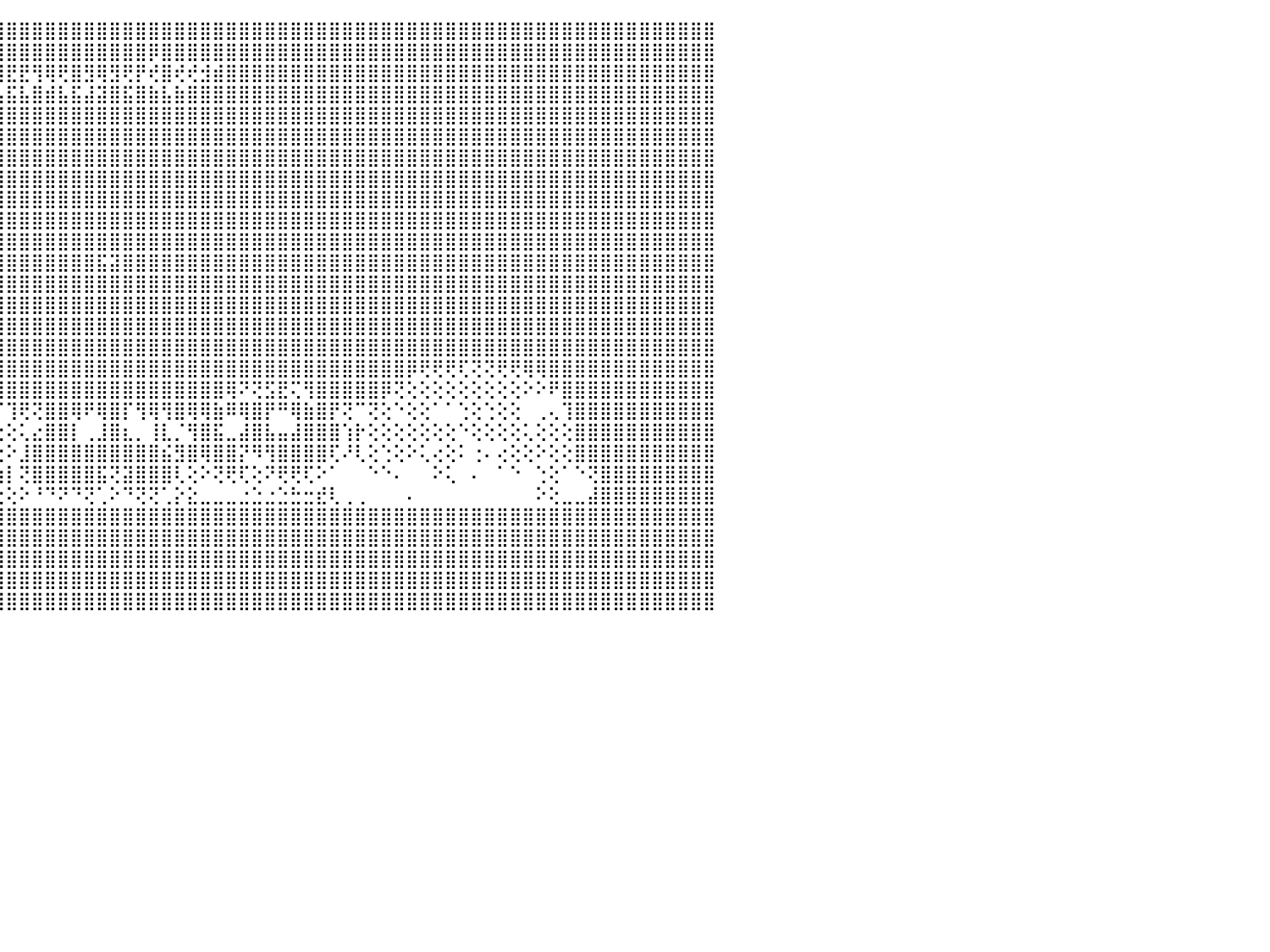

⣿⣿⣿⣿⣿⣿⣿⣿⣿⣿⣿⣿⣿⣿⣿⣿⣿⣿⣿⣿⣿⣿⣿⣿⣿⣿⣿⣿⣿⣿⣿⣿⣿⣿⣿⣿⣿⣿⣿⣿⣿⣿⣿⣿⣿⣿⣿⣿⣿⣿⣿⣿⣿⣿⣿⣿⣿⣿⣿⣿⣿⣿⣿⣿⣿⣿⣿⣿⣿⣿⣿⣿⣿⣿⣿⣿⣿⣿⣿⣿⣿⣿⣿⣿⣿⣿⣿⣿⣿⣿⣿⣿⣿⣿⣿⣿⣿⣿⣿⣿⠀
⣿⣿⣿⣿⣿⣿⣿⣿⣿⣿⣿⣿⣿⣿⣿⣿⣿⣿⣿⣿⣿⣿⣿⣿⣿⣿⣿⣿⣿⣿⣿⣿⣿⣿⣿⣿⣿⣿⣿⢿⣿⣿⣿⣿⣿⣿⣿⣿⣿⣿⣿⣿⣿⣿⣿⣿⡿⣿⣿⣿⣿⣿⣿⣿⣿⣿⣿⣿⣿⣿⣿⣿⣿⣿⣿⣿⣿⣿⣿⣿⣿⣿⣿⣿⣿⣿⣿⣿⣿⣿⣿⣿⣿⣿⣿⣿⣿⣿⣿⣿⠀
⣿⣿⣿⣿⣿⣿⣟⣿⡿⢻⣿⢿⢿⣿⡟⡿⣿⢻⢟⡿⢿⣟⣟⢿⢿⢟⡻⡟⣟⡿⣿⣿⢿⡿⣿⡿⢞⣿⣾⢻⢺⢟⡞⣟⣿⣟⣟⢻⢿⢟⣿⣻⢿⣻⢟⡟⢞⣿⢞⢞⣺⣾⣿⣿⣿⣿⣿⣿⣿⣿⣿⣿⣿⣿⣿⣿⣿⣿⣿⣿⣿⣿⣿⣿⣿⣿⣿⣿⣿⣿⣿⣿⣿⣿⣿⣿⣿⣿⣿⣿⠀
⣿⣿⣿⣿⣿⣿⣵⣿⣷⣾⣯⣮⣵⣷⣽⣵⣿⣽⣿⣯⣧⣿⣿⣿⣿⣾⣽⣷⣿⣵⣿⣽⣽⣯⣿⣷⣼⣿⣧⣿⣼⣾⣯⣾⣧⣯⣧⣿⣾⣧⣯⣼⣽⣿⣯⣿⣷⣧⣷⣿⣿⣿⣿⣿⣿⣿⣿⣿⣿⣿⣿⣿⣿⣿⣿⣿⣿⣿⣿⣿⣿⣿⣿⣿⣿⣿⣿⣿⣿⣿⣿⣿⣿⣿⣿⣿⣿⣿⣿⣿⠀
⣿⣿⣿⣿⣿⣿⣿⣿⣿⣿⣿⣿⣿⣿⣿⣿⣿⣿⣿⣿⣿⣿⣿⣿⣿⣿⣿⣿⣿⣿⣿⣿⣿⣿⣿⣿⣿⣿⣿⣿⣿⣿⣿⣿⣿⣿⣿⣿⣿⣿⣿⣿⣿⣿⣿⣿⣿⣿⣿⣿⣿⣿⣿⣿⣿⣿⣿⣿⣿⣿⣿⣿⣿⣿⣿⣿⣿⣿⣿⣿⣿⣿⣿⣿⣿⣿⣿⣿⣿⣿⣿⣿⣿⣿⣿⣿⣿⣿⣿⣿⠀
⣿⣿⣿⣿⣿⣿⣿⣿⣿⣿⣿⣿⣿⣿⣿⣿⣿⣿⣿⣿⣿⣿⣿⣿⣿⣿⣿⣿⣿⣿⣿⣿⣿⣿⣿⣿⣿⣿⣿⣿⣿⣿⣿⣿⣿⣿⣿⣿⣿⣿⣿⣿⣿⣿⣿⣿⣿⣿⣿⣿⣿⣿⣿⣿⣿⣿⣿⣿⣿⣿⣿⣿⣿⣿⣿⣿⣿⣿⣿⣿⣿⣿⣿⣿⣿⣿⣿⣿⣿⣿⣿⣿⣿⣿⣿⣿⣿⣿⣿⣿⠀
⣿⣿⣿⣿⣿⣿⣿⣿⣿⣿⣿⣿⣿⣿⣿⣿⣿⣿⣿⣿⣿⣿⣿⣿⣿⣿⣿⣿⣿⣿⣿⣿⣿⣿⣿⣿⣿⣿⣿⣿⣿⣿⣿⣿⣿⣿⣿⣿⣿⣿⣿⣿⣿⣿⣿⣿⣿⣿⣿⣿⣿⣿⣿⣿⣿⣿⣿⣿⣿⣿⣿⣿⣿⣿⣿⣿⣿⣿⣿⣿⣿⣿⣿⣿⣿⣿⣿⣿⣿⣿⣿⣿⣿⣿⣿⣿⣿⣿⣿⣿⠀
⣿⣿⣿⣿⣿⣿⣿⣿⣿⣿⣿⣿⣿⣿⣿⣿⣿⣿⣿⣿⣿⣿⣿⣿⣿⣿⣿⣿⣿⣿⣿⣿⣿⣿⣿⣿⣿⣿⣿⣿⣿⣿⣿⣿⣿⣿⣿⣿⣿⣿⣿⣿⣿⣿⣿⣿⣿⣿⣿⣿⣿⣿⣿⣿⣿⣿⣿⣿⣿⣿⣿⣿⣿⣿⣿⣿⣿⣿⣿⣿⣿⣿⣿⣿⣿⣿⣿⣿⣿⣿⣿⣿⣿⣿⣿⣿⣿⣿⣿⣿⠀
⣿⣿⣿⣿⣿⣿⣿⣿⣿⣿⣿⣿⣿⣿⣿⣿⣿⣿⣿⣿⣿⣿⣿⣿⣿⣿⣿⣿⣿⣿⣿⣿⣿⣿⣿⣿⣿⣿⣿⣿⣿⣿⣿⣿⣿⣿⣿⣿⣿⣿⣿⣿⣿⣿⣿⣿⣿⣿⣿⣿⣿⣿⣿⣿⣿⣿⣿⣿⣿⣿⣿⣿⣿⣿⣿⣿⣿⣿⣿⣿⣿⣿⣿⣿⣿⣿⣿⣿⣿⣿⣿⣿⣿⣿⣿⣿⣿⣿⣿⣿⠀
⣿⣿⣿⣿⣿⣿⣿⣿⣿⣿⣿⣿⣿⣿⣿⣿⣿⣿⣿⣿⣿⣿⣿⣿⣿⣿⣿⣿⣿⣿⣿⣿⣿⣿⣿⣿⣿⣿⣿⣿⣿⣿⣿⣿⣿⣿⣿⣿⣿⣿⣿⣿⣿⣿⣿⣿⣿⣿⣿⣿⣿⣿⣿⣿⣿⣿⣿⣿⣿⣿⣿⣿⣿⣿⣿⣿⣿⣿⣿⣿⣿⣿⣿⣿⣿⣿⣿⣿⣿⣿⣿⣿⣿⣿⣿⣿⣿⣿⣿⣿⠀
⣿⣿⣿⣿⣿⣿⣿⣿⣿⣿⣿⣿⣿⣿⣿⣿⣿⣿⣿⣿⣿⣿⣿⣿⣿⣿⣿⣿⣿⣿⣿⣿⣿⣿⣿⣿⣿⣿⣿⣿⣿⣿⣿⣿⣿⣿⣿⣿⣿⣿⣿⣿⣿⣿⣿⣿⣿⣿⣿⣿⣿⣿⣿⣿⣿⣿⣿⣿⣿⣿⣿⣿⣿⣿⣿⣿⣿⣿⣿⣿⣿⣿⣿⣿⣿⣿⣿⣿⣿⣿⣿⣿⣿⣿⣿⣿⣿⣿⣿⣿⠀
⣿⣿⣿⣿⣿⣿⣿⣿⣿⣿⣿⣿⣿⣿⣿⣿⣿⣿⣿⣿⣿⣿⣿⣿⣿⣿⣿⣿⣿⣿⣿⣿⣿⣿⣿⣿⣿⣿⣿⣿⣿⣿⣿⣿⣿⣿⣿⣿⣿⣿⣿⣿⣯⣽⣿⣿⣿⣿⣿⣿⣿⣿⣿⣿⣿⣿⣿⣿⣿⣿⣿⣿⣿⣿⣿⣿⣿⣿⣿⣿⣿⣿⣿⣿⣿⣿⣿⣿⣿⣿⣿⣿⣿⣿⣿⣿⣿⣿⣿⣿⠀
⣿⣿⣿⣿⣿⣿⣿⣿⣿⣿⣿⣿⣿⣿⣿⣿⣿⣿⣿⣿⣿⣿⣿⣿⣿⣿⣿⣿⣿⣿⣿⣿⣿⣿⣿⣿⣿⣿⣿⣿⣿⣿⣿⣿⣿⣿⣿⣿⣿⣿⣿⣿⣿⣿⣿⣿⣿⣿⣿⣿⣿⣿⣿⣿⣿⣿⣿⣿⣿⣿⣿⣿⣿⣿⣿⣿⣿⣿⣿⣿⣿⣿⣿⣿⣿⣿⣿⣿⣿⣿⣿⣿⣿⣿⣿⣿⣿⣿⣿⣿⠀
⣿⣿⣿⣿⣿⣿⣿⣿⣿⣿⣿⣿⣿⣿⣿⣿⣿⣿⣿⣿⣿⣿⣿⣿⣿⣿⣿⣿⣿⣿⣿⣿⣿⣿⣿⣿⣿⣿⣿⣿⣿⣿⣿⣿⣿⣿⣿⣿⣿⣿⣿⣿⣿⣿⣿⣿⣿⣿⣿⣿⣿⣿⣿⣿⣿⣿⣿⣿⣿⣿⣿⣿⣿⣿⣿⣿⣿⣿⣿⣿⣿⣿⣿⣿⣿⣿⣿⣿⣿⣿⣿⣿⣿⣿⣿⣿⣿⣿⣿⣿⠀
⣿⣿⣿⣿⣿⣿⣿⣿⣿⣿⣿⣿⣿⣿⣿⣿⣿⣿⣿⣿⣿⣿⣿⣿⣿⣿⣿⣿⣿⣿⣿⣿⣿⣿⣿⣿⣿⣿⣿⣿⣿⣿⣿⣿⣿⣿⣿⣿⣿⣿⣿⣿⣿⣿⣿⣿⣿⣿⣿⣿⣿⣿⣿⣿⣿⣿⣿⣿⣿⣿⣿⣿⣿⣿⣿⣿⣿⣿⣿⣿⣿⣿⣿⣿⣿⣿⣿⣿⣿⣿⣿⣿⣿⣿⣿⣿⣿⣿⣿⣿⠀
⣿⣿⣿⣿⣿⣿⣿⣿⣿⣿⣿⣿⣿⣿⣿⣿⣿⣿⣿⣿⣿⣿⣿⣿⣿⣿⣿⣿⣿⣿⣿⣿⣿⣿⣿⣿⣿⣿⣿⣿⣿⣿⣿⣿⣿⣿⣿⣿⣿⣿⣿⣿⣿⣿⣿⣿⣿⣿⣿⣿⣿⣿⣿⣿⣿⣿⣿⣿⣿⣿⣿⣿⣿⣿⣿⣿⣿⣿⣿⣿⣿⣿⣿⣿⣿⣿⣿⣿⣿⣿⣿⣿⣿⣿⣿⣿⣿⣿⣿⣿⠀
⣿⣿⣿⣿⣿⣿⣿⣿⣿⣿⣿⣿⣿⣿⣿⣿⣿⣿⣿⣿⣿⣿⣿⣿⣿⣿⣿⣿⣿⣿⢿⣟⣝⢝⣹⣽⣝⣝⣻⣿⣿⣿⣿⣿⣿⣿⣿⣿⣿⣿⣿⣿⣿⣿⣿⣿⣿⣿⣿⣿⣿⣿⣿⣿⣿⣿⣿⣿⣿⣿⣿⣿⣿⣿⣿⣿⡿⢟⢟⢟⢏⢝⢝⢟⢟⢿⢿⣿⣿⣿⣿⣿⣿⣿⣿⣿⣿⣿⣿⣿⠀
⣿⣿⣿⣿⣿⣿⣿⣿⣿⣿⣿⣿⣿⣿⣿⣿⣿⣿⣿⣿⣿⣿⣿⣿⣿⣿⣿⣿⡿⢝⠞⠟⢻⣿⣿⣿⢿⢿⣿⣿⣿⢽⣿⣿⣿⣿⣿⣿⣿⣿⣿⣿⣿⣿⣿⣿⣿⣿⣿⣿⣿⣿⢿⠝⢝⣫⣟⢍⢻⣿⣿⣿⣿⣿⡿⢝⢕⢕⢕⢕⢕⢕⢕⢕⢕⠕⠕⠟⣿⣿⣿⣿⣿⣿⣿⣿⣿⣿⣿⣿⠀
⣿⣿⣿⣿⣿⣿⣿⣿⣿⣿⣿⣿⣿⣿⣿⡿⠿⢿⣿⣿⣿⣿⣿⣿⢿⢻⢿⣿⢇⢕⠀⢔⢝⢕⠑⠁⠕⠕⠑⠑⢜⣵⣿⣿⡏⢹⢟⢝⣿⣿⢿⠟⢿⣿⡏⢻⢿⢻⣿⢿⢿⣷⠿⢿⣿⡟⠛⢿⣷⣿⡟⢝⠉⢝⢕⠑⢕⢕⠁⠁⢑⢕⢑⢕⢕⠀⢀⢄⢹⣿⣿⣿⣿⣿⣿⣿⣿⣿⣿⣿⠀
⣿⣿⣿⣿⣿⣿⣿⣿⣿⣿⣿⣿⣿⣟⣙⢁⢄⣼⣿⣿⣿⠟⢿⣿⢿⢷⣴⡇⠁⠀⠀⢕⢕⢁⠁⠀⠀⠀⠀⠀⢑⢹⣿⣿⢕⢕⢅⣔⣿⣿⡇⢀⣸⣿⣆⡀⢸⣇⡈⢻⣿⣯⣀⣼⣿⣧⣤⣼⣿⣿⣿⢱⡗⢕⢕⢕⢕⢕⢕⢕⠑⢕⢕⢕⢕⢅⢕⢕⢕⣿⣿⣿⣿⣿⣿⣿⣿⣿⣿⣿⠀
⣿⣿⣿⣿⣿⣿⣿⣿⣿⣿⣿⣿⣿⣿⣿⣿⣿⣿⣿⣿⣷⣄⢄⣿⣧⣠⣿⢷⠀⠀⠀⠀⠕⠁⠁⠀⠀⠀⠀⠀⠀⢜⣿⡿⢕⠕⣸⣿⣿⣿⣿⣿⣿⣿⣿⣿⣿⣮⣻⣿⢿⣿⣿⡝⠻⢻⣿⣿⣿⣿⢏⠜⢇⢕⢑⢕⠕⢅⢔⢕⠅⢐⠄⢔⢕⢕⠕⢕⢕⣿⣿⣿⣿⣿⣿⣿⣿⣿⣿⣿⠀
⣿⣿⣿⣿⣿⣿⣿⣿⣿⢇⢹⣟⢗⢕⢝⢿⣿⣿⣿⣿⣿⣿⡯⡿⢻⣿⢿⢕⢕⢕⠀⠀⠀⠀⠀⠀⠀⠀⠀⠀⠀⢸⡟⢕⣵⡇⢝⣿⣿⣿⣿⣿⣯⢝⣽⣿⣿⣿⢇⢕⠕⢝⢟⢏⢕⠝⢟⢟⢏⠕⠁⠀⠀⠑⠑⠄⠀⠀⠕⢅⠀⠄⠀⠁⠑⠀⢑⢕⠁⠑⢝⣿⣿⣿⣿⣿⣿⣿⣿⣿⠀
⣿⣿⣿⣿⣿⣿⣿⣿⣿⣕⣕⣷⣕⡕⢕⠜⠟⠟⢟⠟⠟⠏⠑⠕⢕⢕⣕⣇⣁⣑⡁⢐⢒⢒⢂⢀⢀⢐⢄⢀⣀⣸⡇⢁⢕⢕⠕⠘⠙⠝⠙⢝⢁⠕⠙⢝⢝⢁⡕⣕⣀⣀⣀⣐⣑⣐⣑⣓⣒⣞⢇⢀⢀⠀⠀⠀⠄⠀⠀⠀⠀⠀⠀⠀⠀⠀⠕⢕⣀⣀⣼⣿⣿⣿⣿⣿⣿⣿⣿⣿⠀
⣿⣿⣿⣿⣿⣿⣿⣿⣿⣿⣿⣿⣿⣿⣿⣿⣿⣿⣿⣿⣿⣿⣿⣿⣿⣿⣿⣿⣿⣿⣿⣿⣿⣿⣿⣿⣿⣿⣿⣿⣿⣿⣿⣿⣿⣿⣿⣿⣿⣿⣿⣿⣿⣿⣿⣿⣿⣿⣿⣿⣿⣿⣿⣿⣿⣿⣿⣿⣿⣿⣿⣿⣿⣿⣿⣿⣿⣿⣿⣿⣿⣿⣿⣿⣿⣿⣿⣿⣿⣿⣿⣿⣿⣿⣿⣿⣿⣿⣿⣿⠀
⣿⣿⣿⣿⣿⣿⣿⣿⣿⣿⣿⣿⣿⣿⣿⣿⣿⣿⣿⣿⣿⣿⣿⣿⣿⣿⣿⣿⣿⣿⣿⣿⣿⣿⣿⣿⣿⣿⣿⣿⣿⣿⣿⣿⣿⣿⣿⣿⣿⣿⣿⣿⣿⣿⣿⣿⣿⣿⣿⣿⣿⣿⣿⣿⣿⣿⣿⣿⣿⣿⣿⣿⣿⣿⣿⣿⣿⣿⣿⣿⣿⣿⣿⣿⣿⣿⣿⣿⣿⣿⣿⣿⣿⣿⣿⣿⣿⣿⣿⣿⠀
⣿⣿⣿⣿⣿⣿⣿⣿⣿⣿⣿⣿⣿⣿⣿⣿⣿⣿⣿⣿⣿⣿⣿⣿⣿⣿⣿⣿⣿⣿⣿⣿⣿⣿⣿⣿⣿⣿⣿⣿⣿⣿⣿⣿⣿⣿⣿⣿⣿⣿⣿⣿⣿⣿⣿⣿⣿⣿⣿⣿⣿⣿⣿⣿⣿⣿⣿⣿⣿⣿⣿⣿⣿⣿⣿⣿⣿⣿⣿⣿⣿⣿⣿⣿⣿⣿⣿⣿⣿⣿⣿⣿⣿⣿⣿⣿⣿⣿⣿⣿⠀
⣿⣿⣿⣿⣿⣿⣿⣿⣿⣿⣿⣿⣿⣿⣿⣿⣿⣿⣿⣿⣿⣿⣿⣿⣿⣿⣿⣿⣿⣿⣿⣿⣿⣿⣿⣿⣿⣿⣿⣿⣿⣿⣿⣿⣿⣿⣿⣿⣿⣿⣿⣿⣿⣿⣿⣿⣿⣿⣿⣿⣿⣿⣿⣿⣿⣿⣿⣿⣿⣿⣿⣿⣿⣿⣿⣿⣿⣿⣿⣿⣿⣿⣿⣿⣿⣿⣿⣿⣿⣿⣿⣿⣿⣿⣿⣿⣿⣿⣿⣿⠀
⢛⢿⢿⢿⢿⢿⢿⢿⢿⢿⢿⢿⢿⢿⢿⢿⢿⢿⢿⢿⢿⢿⢿⢿⢿⢿⢿⢿⢿⢿⣿⣿⣿⣿⣿⣿⣿⣿⣿⣿⣿⣿⣿⣿⣿⣿⣿⣿⣿⣿⣿⣿⣿⣿⣿⣿⣿⣿⣿⣿⣿⣿⣿⣿⣿⣿⣿⣿⣿⣿⣿⣿⣿⣿⣿⣿⣿⣿⣿⣿⣿⣿⣿⣿⣿⣿⣿⣿⣿⣿⣿⣿⣿⣿⣿⣿⣿⣿⣿⣿⠀
⠀⠀⠀⠀⠀⠀⠀⠀⠀⠀⠀⠀⠀⠀⠀⠀⠀⠀⠀⠀⠀⠀⠀⠀⠀⠀⠀⠀⠀⠀⠀⠀⠀⠀⠀⠀⠀⠀⠀⠀⠀⠀⠀⠀⠀⠀⠀⠀⠀⠀⠀⠀⠀⠀⠀⠀⠀⠀⠀⠀⠀⠀⠀⠀⠀⠀⠀⠀⠀⠀⠀⠀⠀⠀⠀⠀⠀⠀⠀⠀⠀⠀⠀⠀⠀⠀⠀⠀⠀⠀⠀⠀⠀⠀⠀⠀⠀⠀⠀⠀⠀